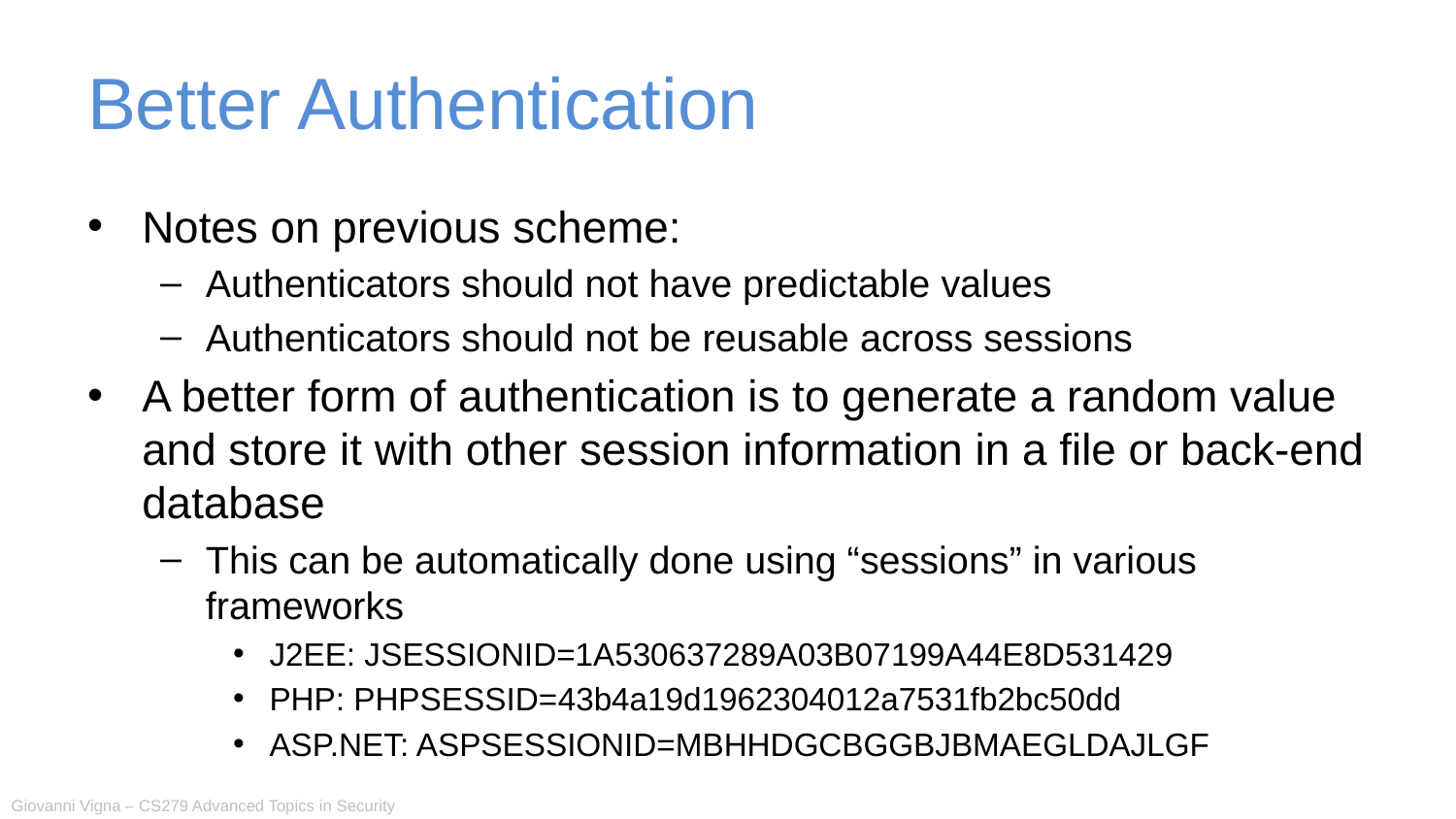

# Better Authentication
Notes on previous scheme:
Authenticators should not have predictable values
Authenticators should not be reusable across sessions
A better form of authentication is to generate a random value and store it with other session information in a file or back-end database
This can be automatically done using “sessions” in various frameworks
J2EE: JSESSIONID=1A530637289A03B07199A44E8D531429
PHP: PHPSESSID=43b4a19d1962304012a7531fb2bc50dd
ASP.NET: ASPSESSIONID=MBHHDGCBGGBJBMAEGLDAJLGF